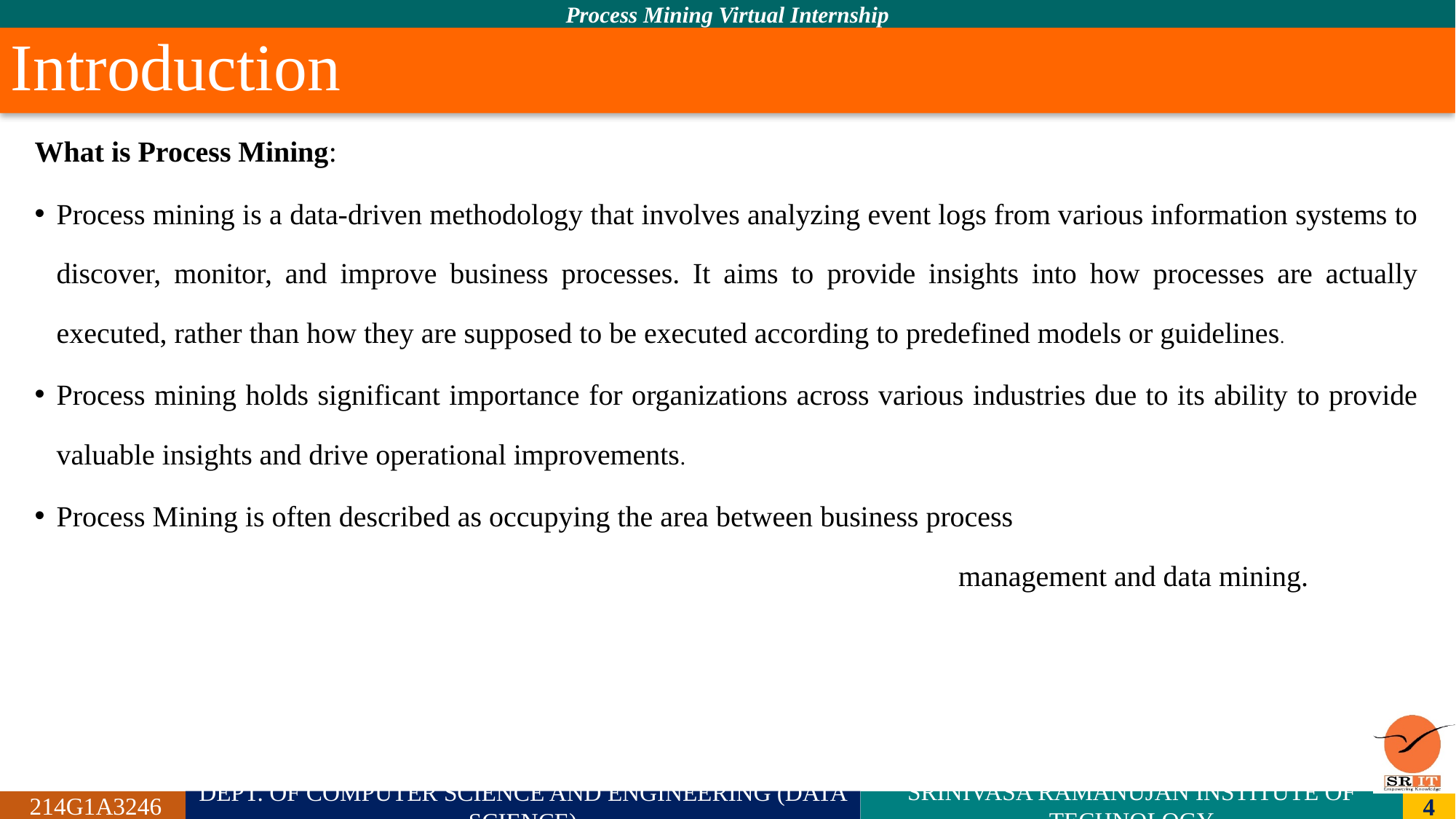

# Introduction
What is Process Mining:
Process mining is a data-driven methodology that involves analyzing event logs from various information systems to discover, monitor, and improve business processes. It aims to provide insights into how processes are actually executed, rather than how they are supposed to be executed according to predefined models or guidelines.
Process mining holds significant importance for organizations across various industries due to its ability to provide valuable insights and drive operational improvements.
Process Mining is often described as occupying the area between business process                                                                                                                                                                                    management and data mining.